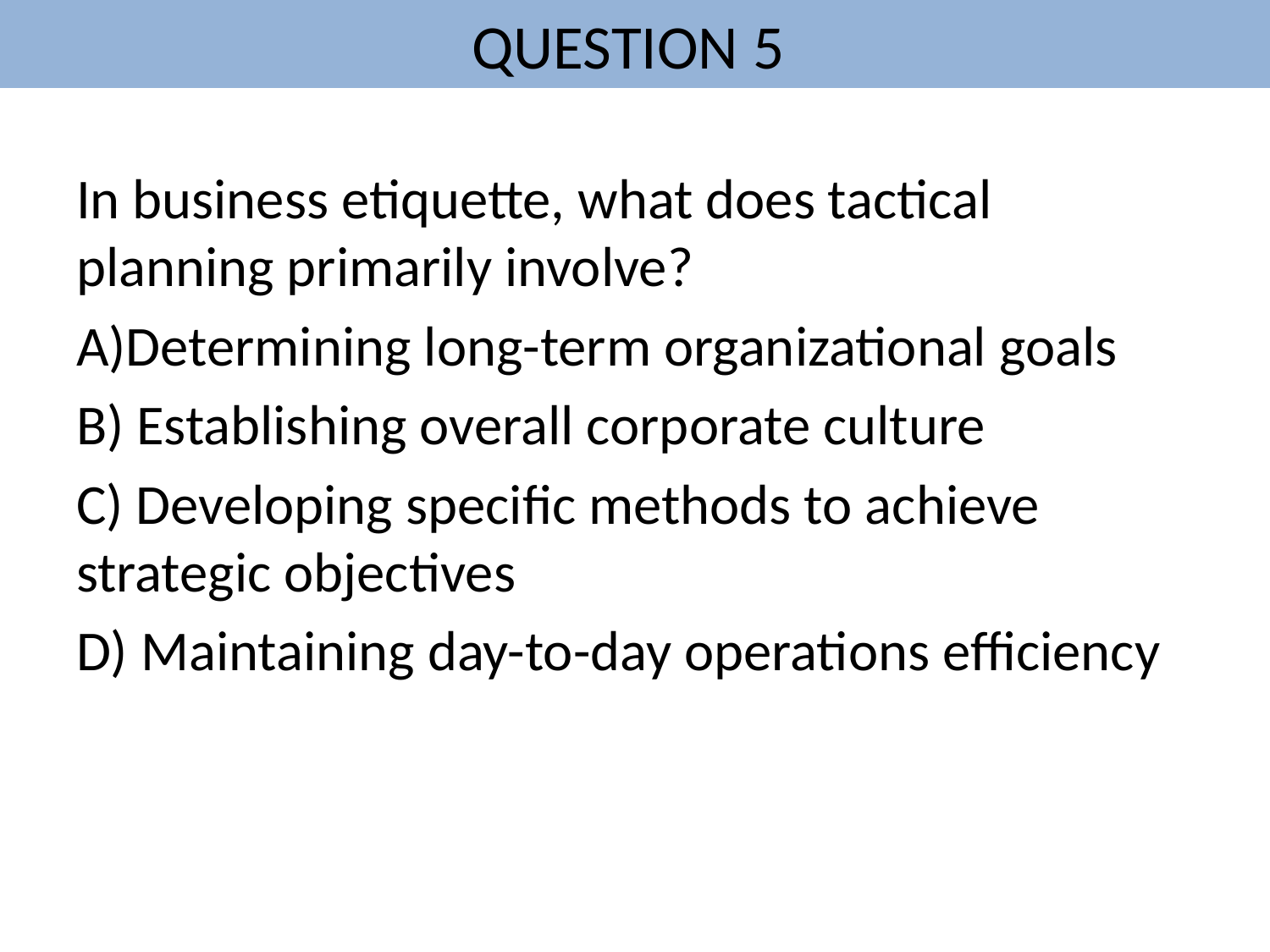

# QUESTION 5
In business etiquette, what does tactical planning primarily involve?
A)Determining long-term organizational goals
B) Establishing overall corporate culture
C) Developing specific methods to achieve strategic objectives
D) Maintaining day-to-day operations efficiency